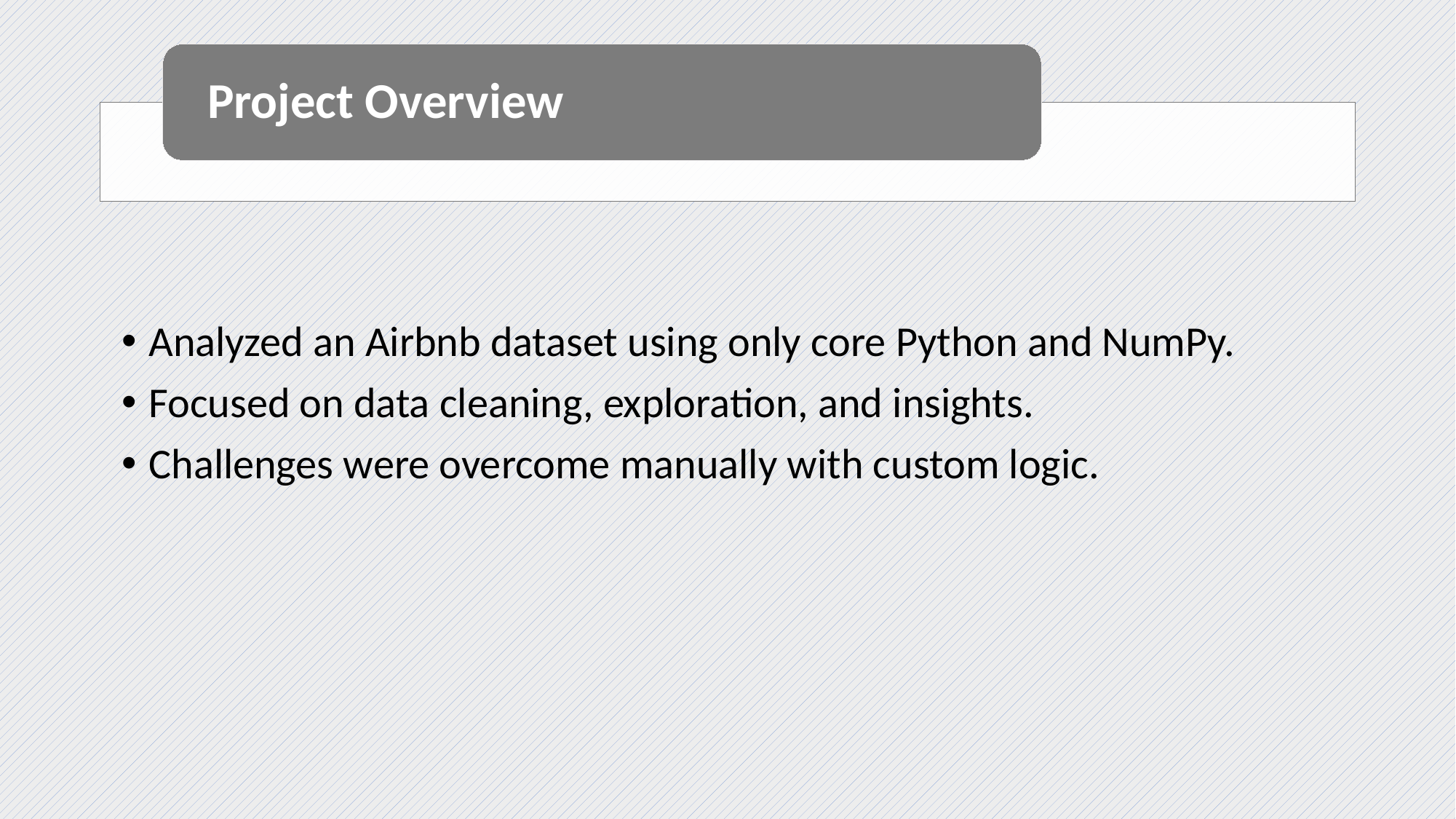

Project Overview
Analyzed an Airbnb dataset using only core Python and NumPy.
Focused on data cleaning, exploration, and insights.
Challenges were overcome manually with custom logic.